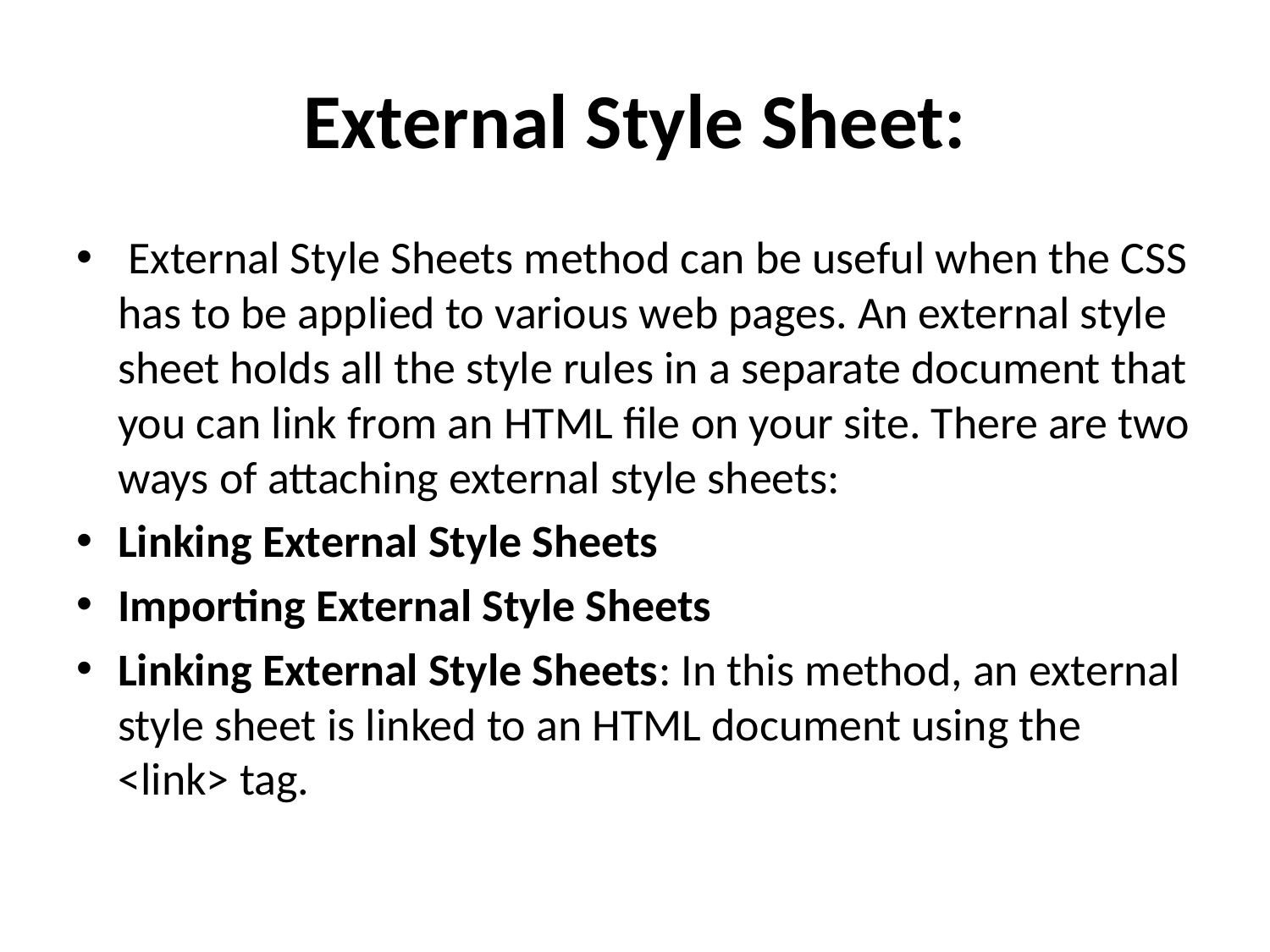

# External Style Sheet:
 External Style Sheets method can be useful when the CSS has to be applied to various web pages. An external style sheet holds all the style rules in a separate document that you can link from an HTML file on your site. There are two ways of attaching external style sheets:
Linking External Style Sheets
Importing External Style Sheets
Linking External Style Sheets: In this method, an external style sheet is linked to an HTML document using the <link> tag.